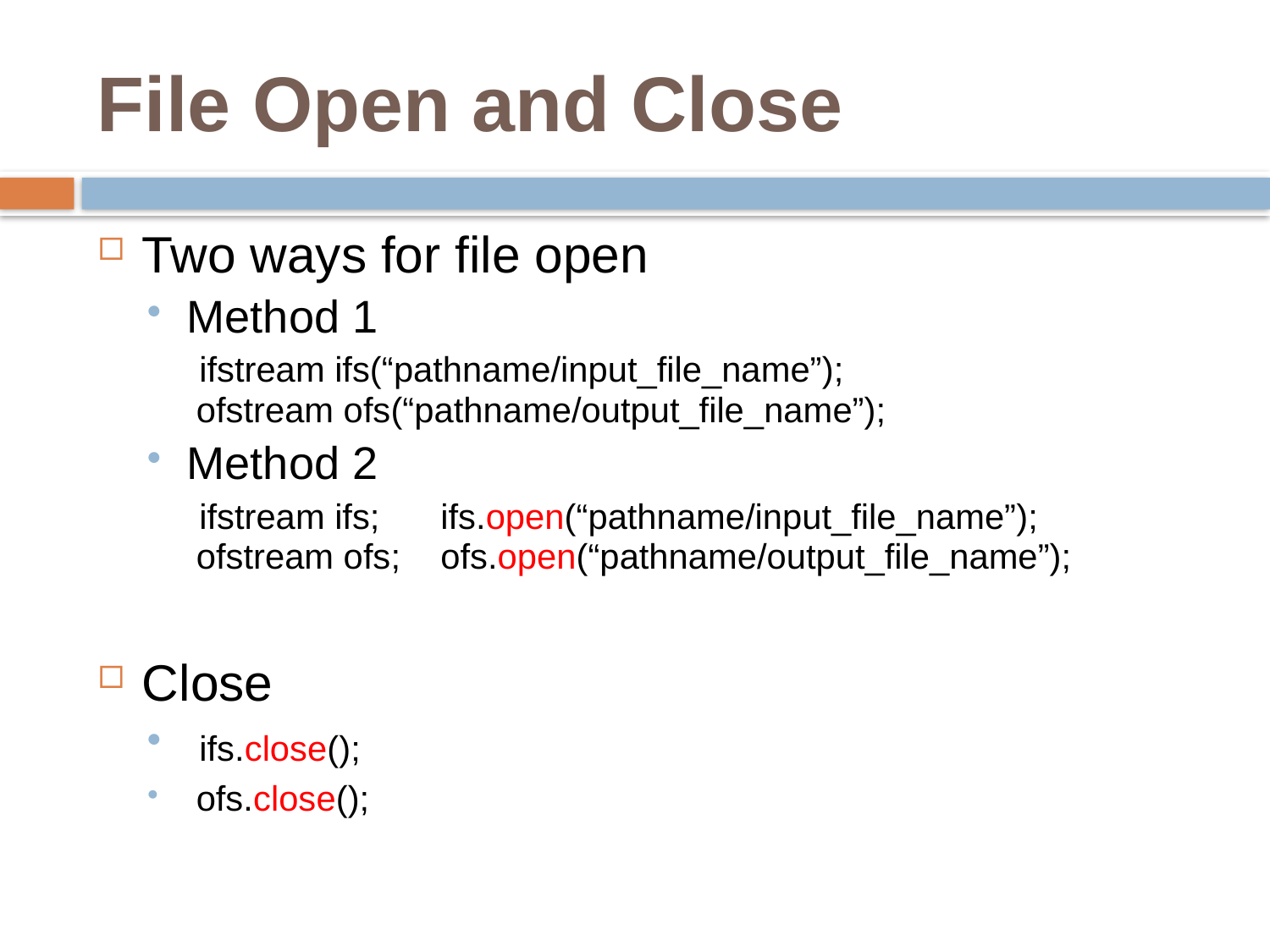

# File Open and Close
Two ways for file open
Method 1
 ifstream ifs(“pathname/input_file_name”);
 ofstream ofs(“pathname/output_file_name”);
Method 2
 ifstream ifs;	ifs.open(“pathname/input_file_name”);
 ofstream ofs;	ofs.open(“pathname/output_file_name”);

Close
 ifs.close();
 ofs.close();